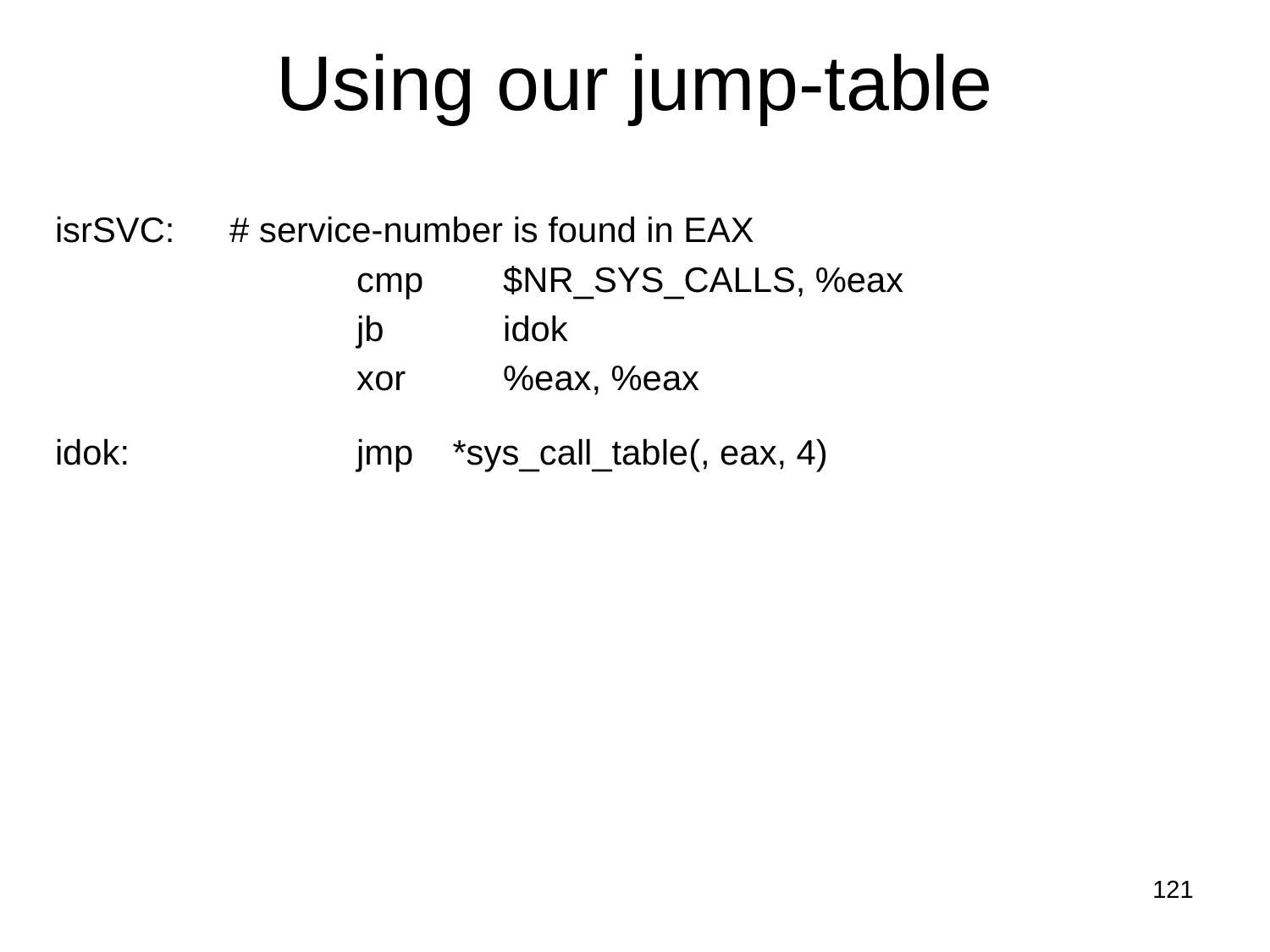

# Using our jump-table
isrSVC:	# service-number is found in EAX
			cmp	  $NR_SYS_CALLS, %eax
			jb	  idok
			xor	  %eax, %eax
idok:		jmp    *sys_call_table(, eax, 4)
121